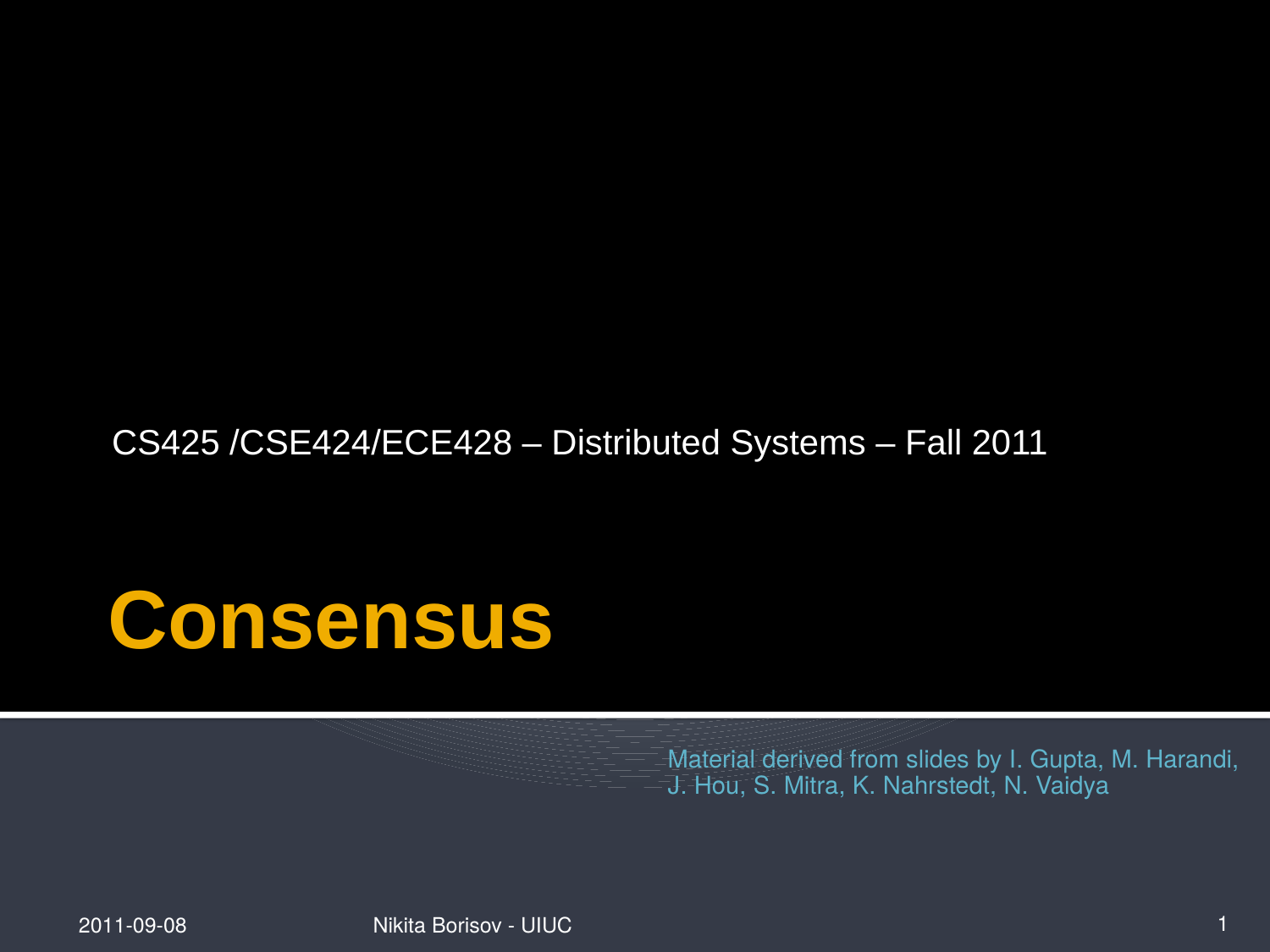

CS425 /CSE424/ECE428 – Distributed Systems – Fall 2011
# Consensus
Material derived from slides by I. Gupta, M. Harandi,
J. Hou, S. Mitra, K. Nahrstedt, N. Vaidya
2011-09-08
Nikita Borisov - UIUC
1